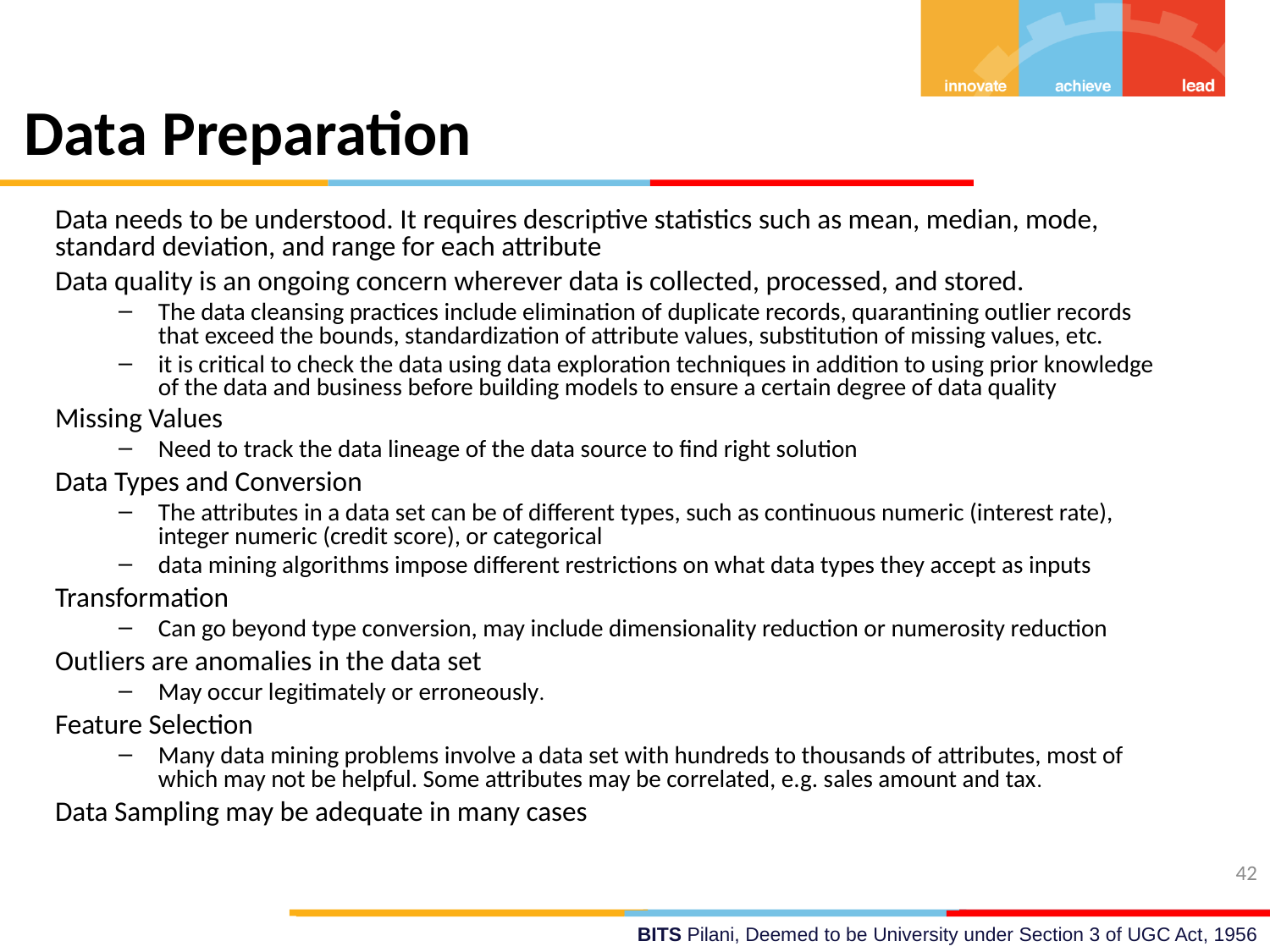

Data Preparation
Data needs to be understood. It requires descriptive statistics such as mean, median, mode, standard deviation, and range for each attribute
Data quality is an ongoing concern wherever data is collected, processed, and stored.
The data cleansing practices include elimination of duplicate records, quarantining outlier records that exceed the bounds, standardization of attribute values, substitution of missing values, etc.
it is critical to check the data using data exploration techniques in addition to using prior knowledge of the data and business before building models to ensure a certain degree of data quality
Missing Values
Need to track the data lineage of the data source to find right solution
Data Types and Conversion
The attributes in a data set can be of different types, such as continuous numeric (interest rate), integer numeric (credit score), or categorical
data mining algorithms impose different restrictions on what data types they accept as inputs
Transformation
Can go beyond type conversion, may include dimensionality reduction or numerosity reduction
Outliers are anomalies in the data set
May occur legitimately or erroneously.
Feature Selection
Many data mining problems involve a data set with hundreds to thousands of attributes, most of which may not be helpful. Some attributes may be correlated, e.g. sales amount and tax.
Data Sampling may be adequate in many cases
42